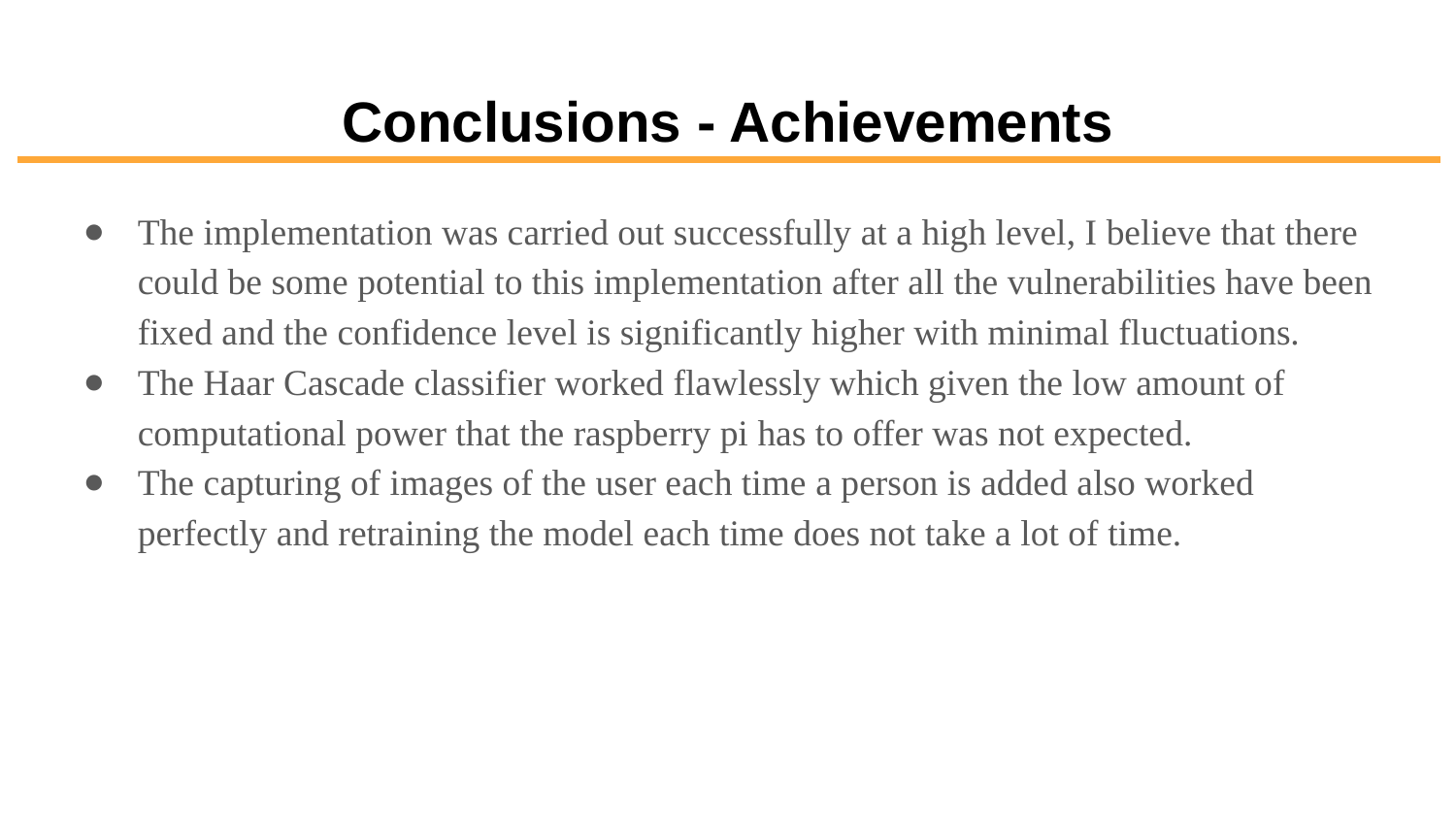

# Conclusions - Achievements
The implementation was carried out successfully at a high level, I believe that there could be some potential to this implementation after all the vulnerabilities have been fixed and the confidence level is significantly higher with minimal fluctuations.
The Haar Cascade classifier worked flawlessly which given the low amount of computational power that the raspberry pi has to offer was not expected.
The capturing of images of the user each time a person is added also worked perfectly and retraining the model each time does not take a lot of time.